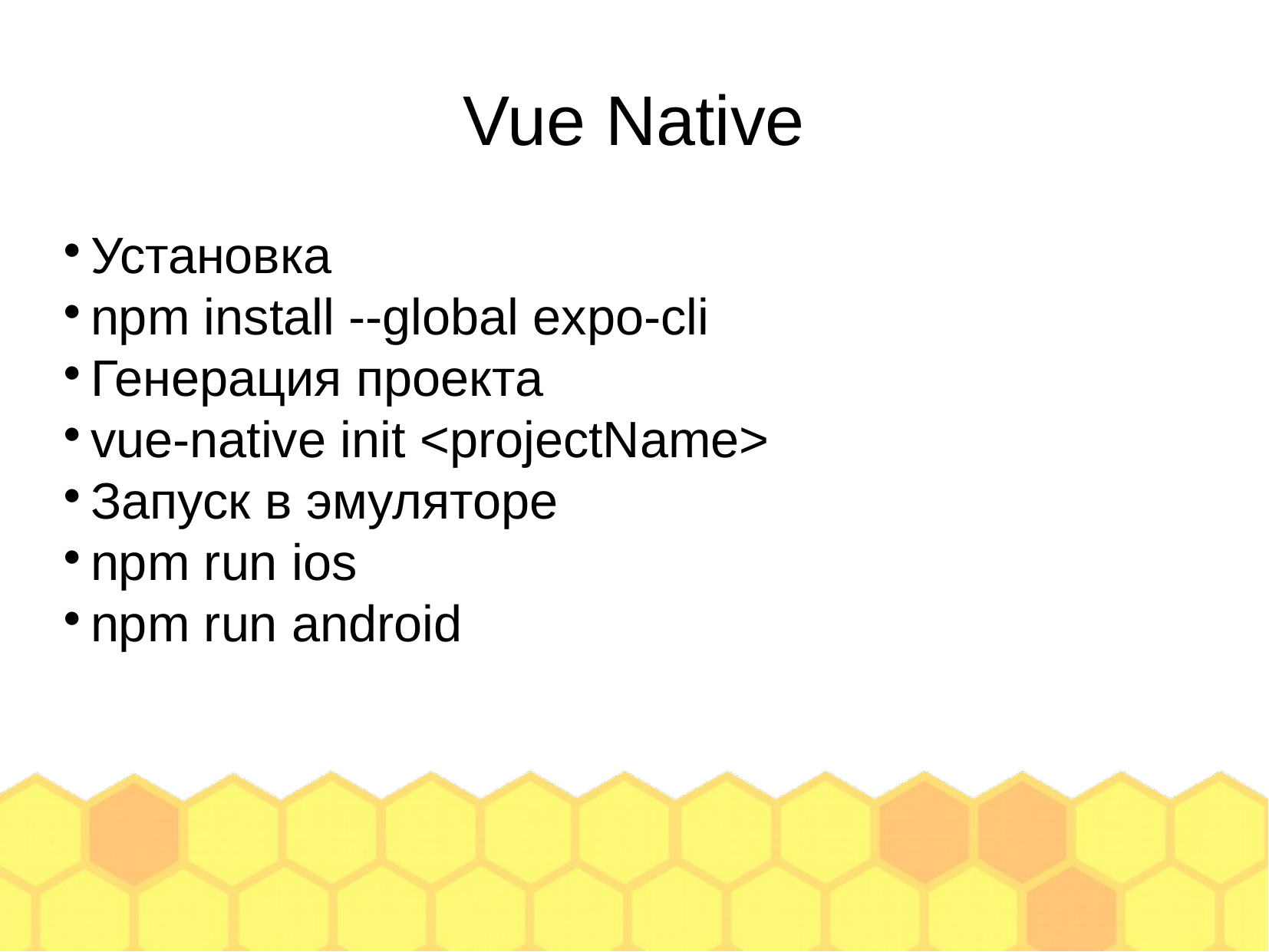

Vue Native
Установка
npm install --global expo-cli
Генерация проекта
vue-native init <projectName>
Запуск в эмуляторе
npm run ios
npm run android